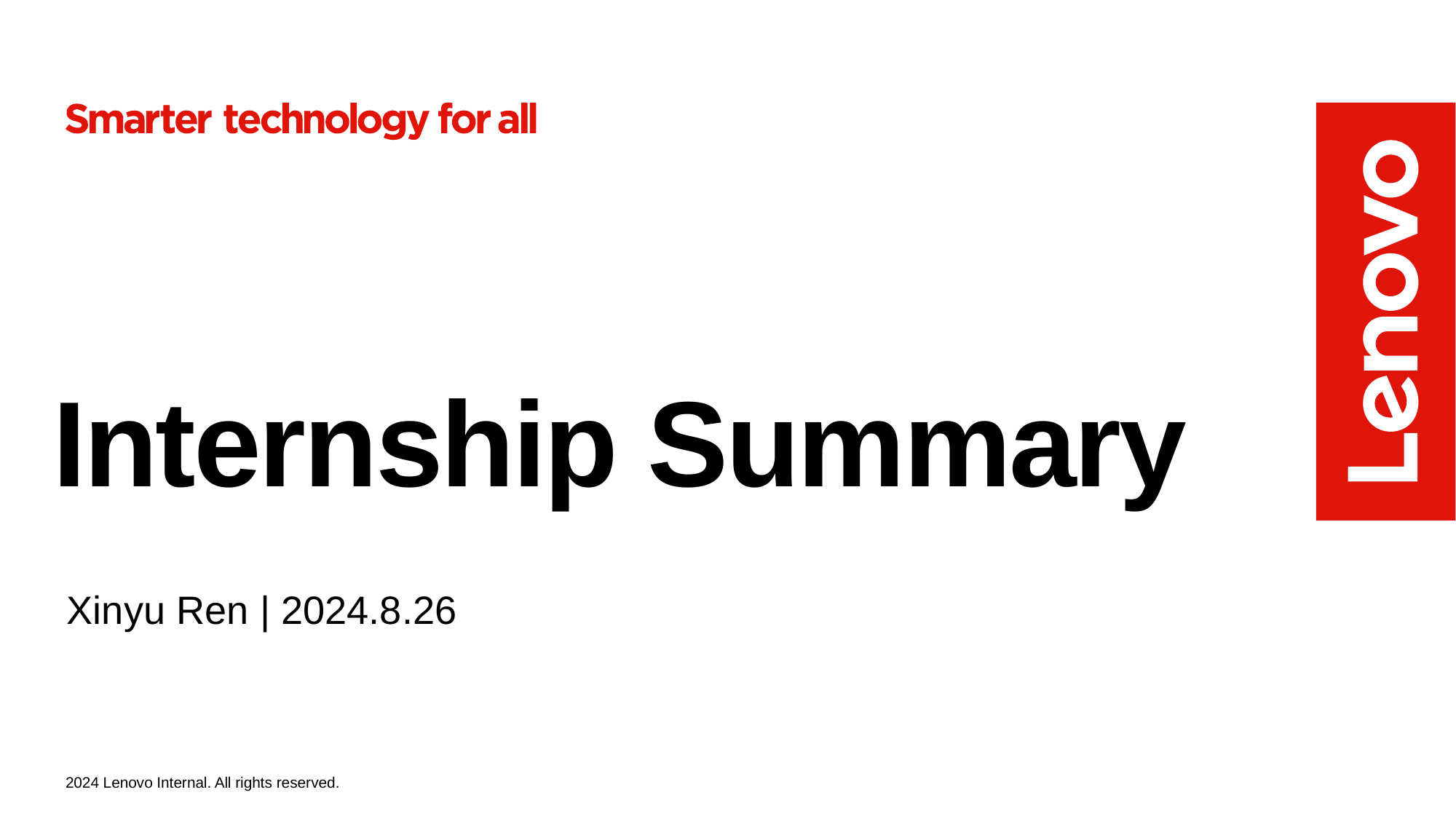

# Internship Summary
Xinyu Ren | 2024.8.26